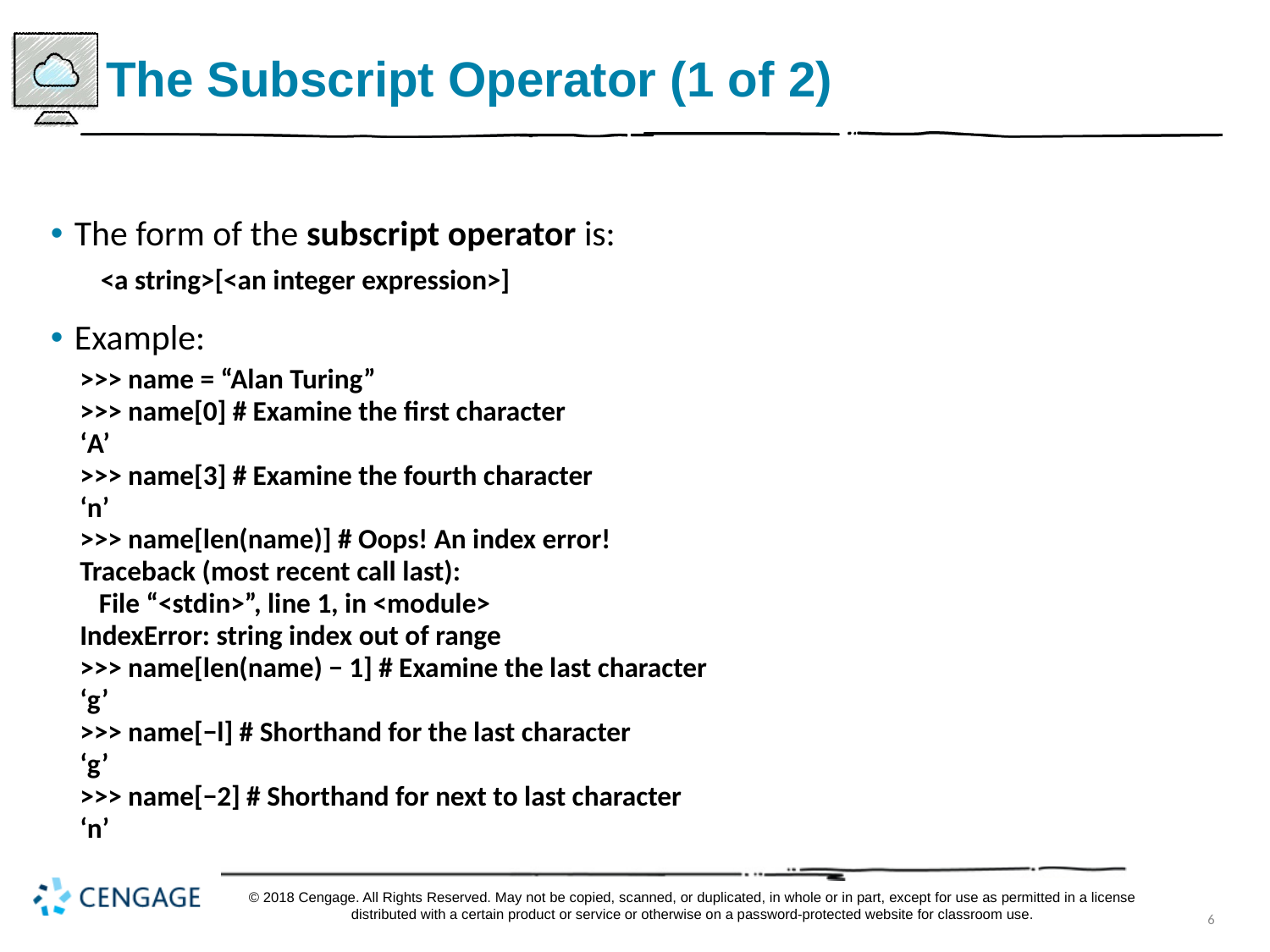

# The Subscript Operator (1 of 2)
The form of the subscript operator is:
<a string>[<an integer expression>]
Example:
>>> name = “Alan Turing”
>>> name[0] # Examine the first character
‘A’
>>> name[3] # Examine the fourth character
‘n’
>>> name[len(name)] # Oops! An index error!
Traceback (most recent call last):
   File “<std in>”, line 1, in <module>
IndexError: string index out of range
>>> name[len(name) − 1] # Examine the last character
‘g’
>>> name[−l] # Shorthand for the last character
‘g’
>>> name[−2] # Shorthand for next to last character
‘n’
© 2018 Cengage. All Rights Reserved. May not be copied, scanned, or duplicated, in whole or in part, except for use as permitted in a license distributed with a certain product or service or otherwise on a password-protected website for classroom use.